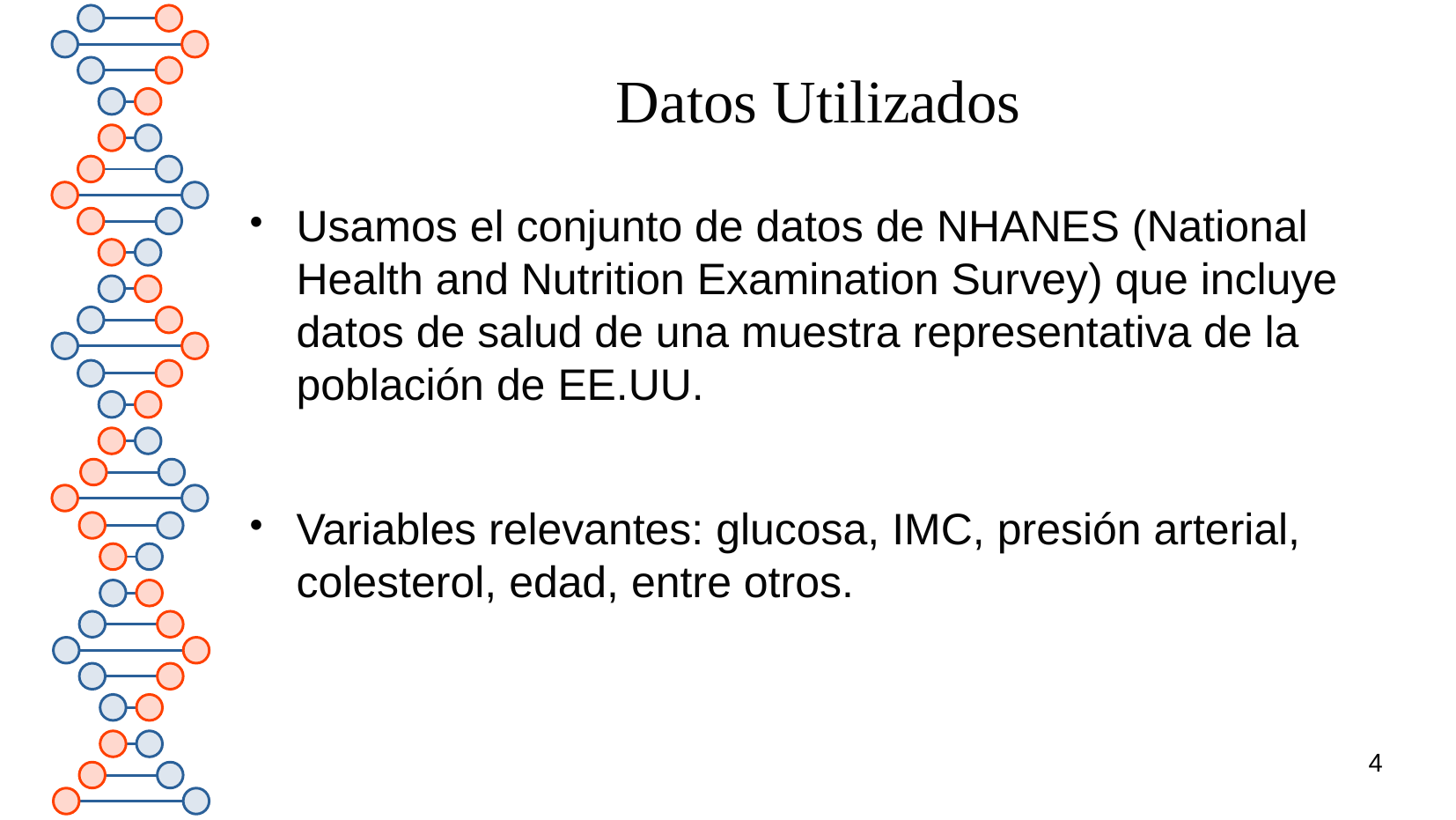

# Datos Utilizados
Usamos el conjunto de datos de NHANES (National Health and Nutrition Examination Survey) que incluye datos de salud de una muestra representativa de la población de EE.UU.

Variables relevantes: glucosa, IMC, presión arterial, colesterol, edad, entre otros.
4